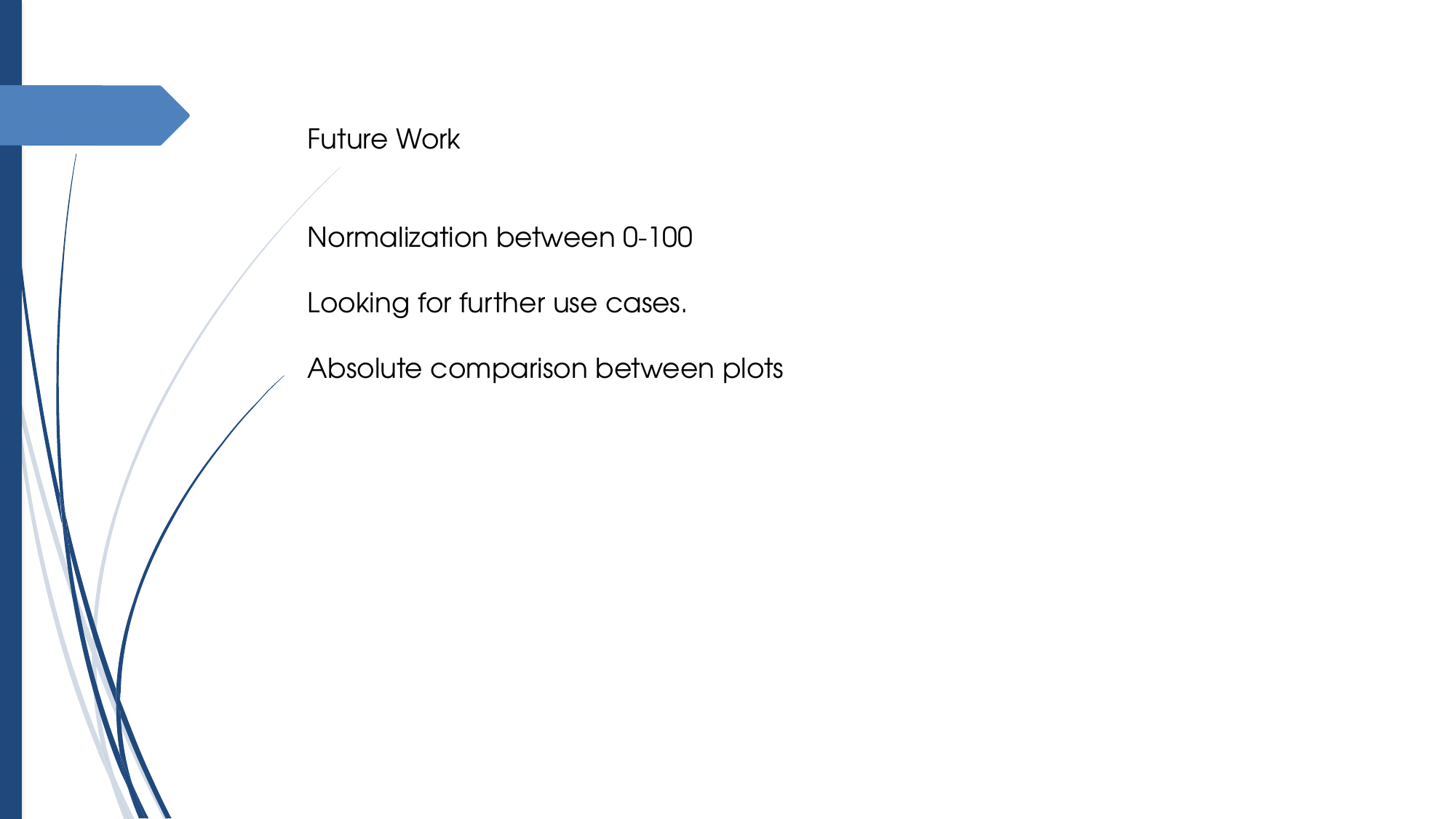

Future Work

Normalization between 0-100

Looking for further use cases.

Absolute comparison between plots